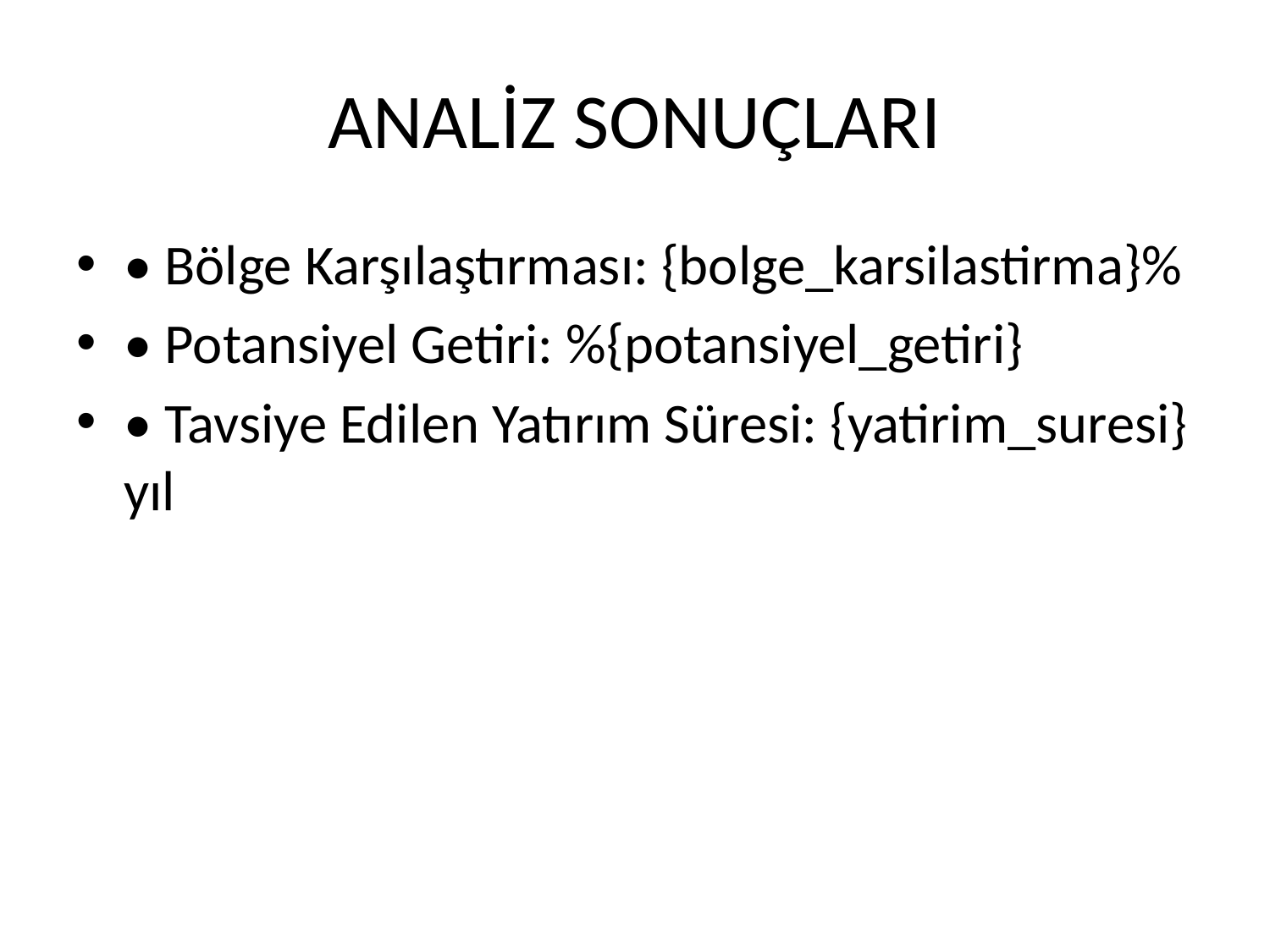

# ANALİZ SONUÇLARI
• Bölge Karşılaştırması: {bolge_karsilastirma}%
• Potansiyel Getiri: %{potansiyel_getiri}
• Tavsiye Edilen Yatırım Süresi: {yatirim_suresi} yıl